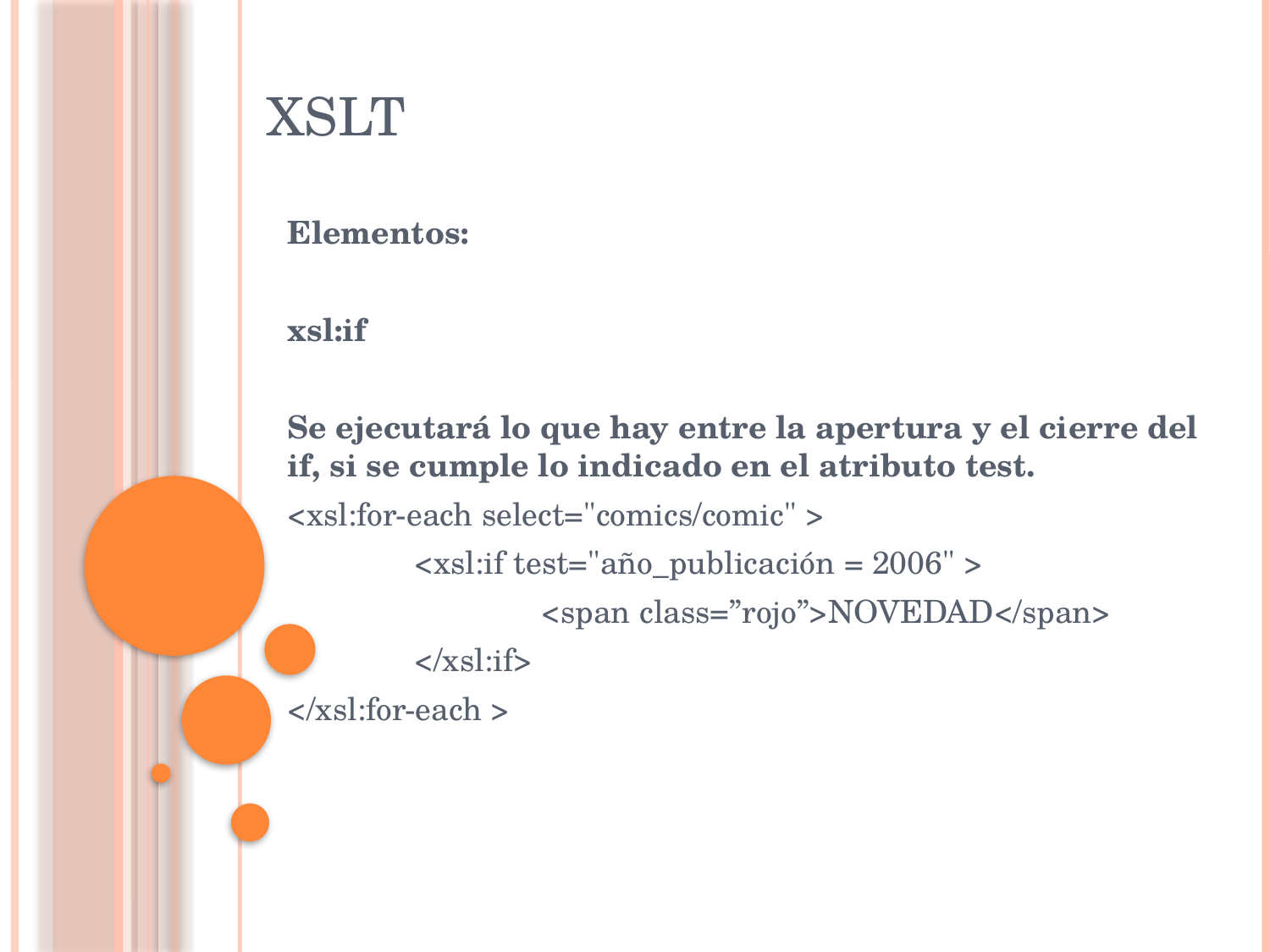

# XSLT
Elementos:

xsl:if

Se ejecutará lo que hay entre la apertura y el cierre del if, si se cumple lo indicado en el atributo test.
<xsl:for-each select="comics/comic" >
	<xsl:if test="año_publicación = 2006" >
 		<span class=”rojo”>NOVEDAD</span>
	</xsl:if>
</xsl:for-each >